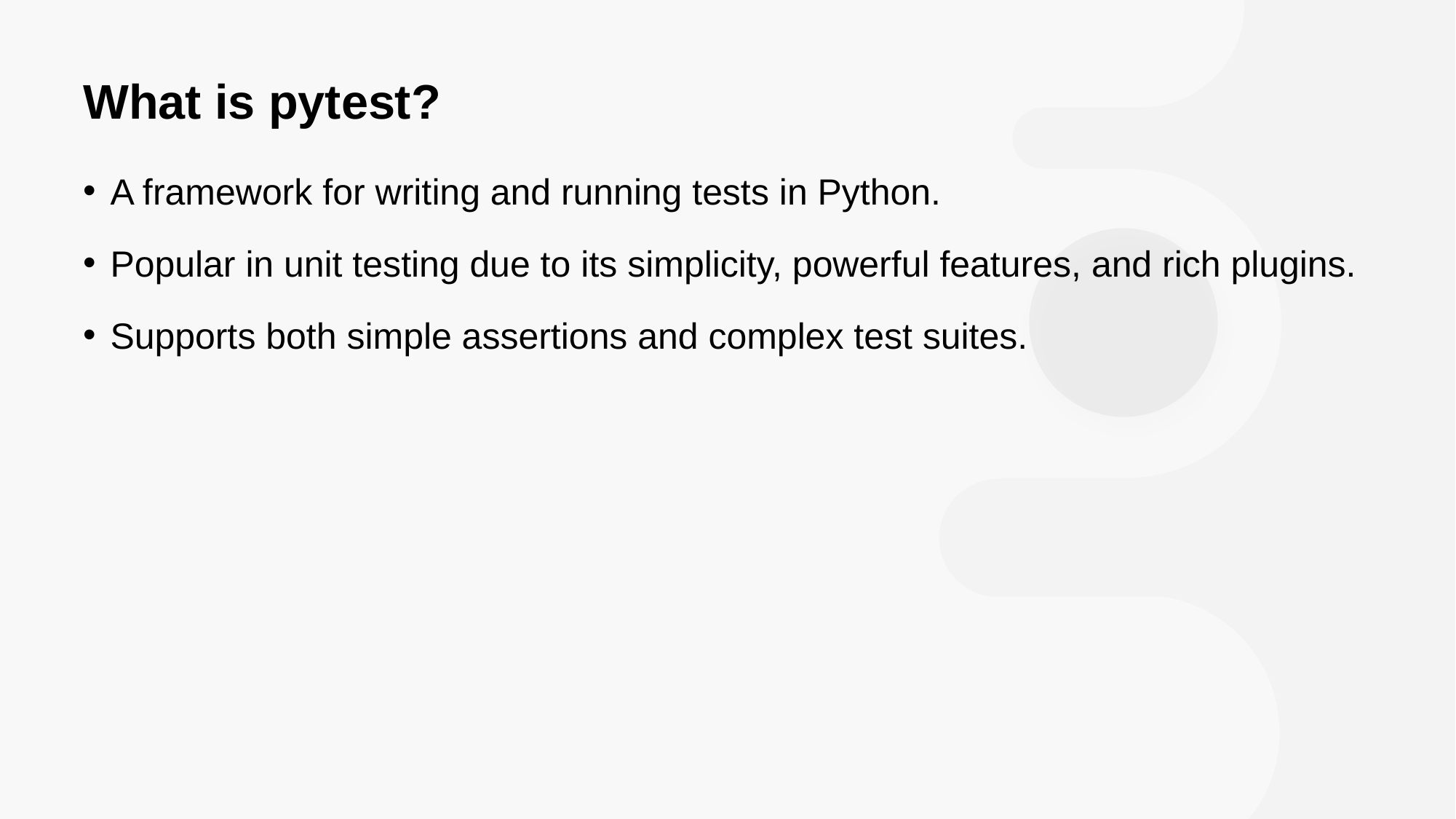

# What is pytest?
A framework for writing and running tests in Python.
Popular in unit testing due to its simplicity, powerful features, and rich plugins.
Supports both simple assertions and complex test suites.